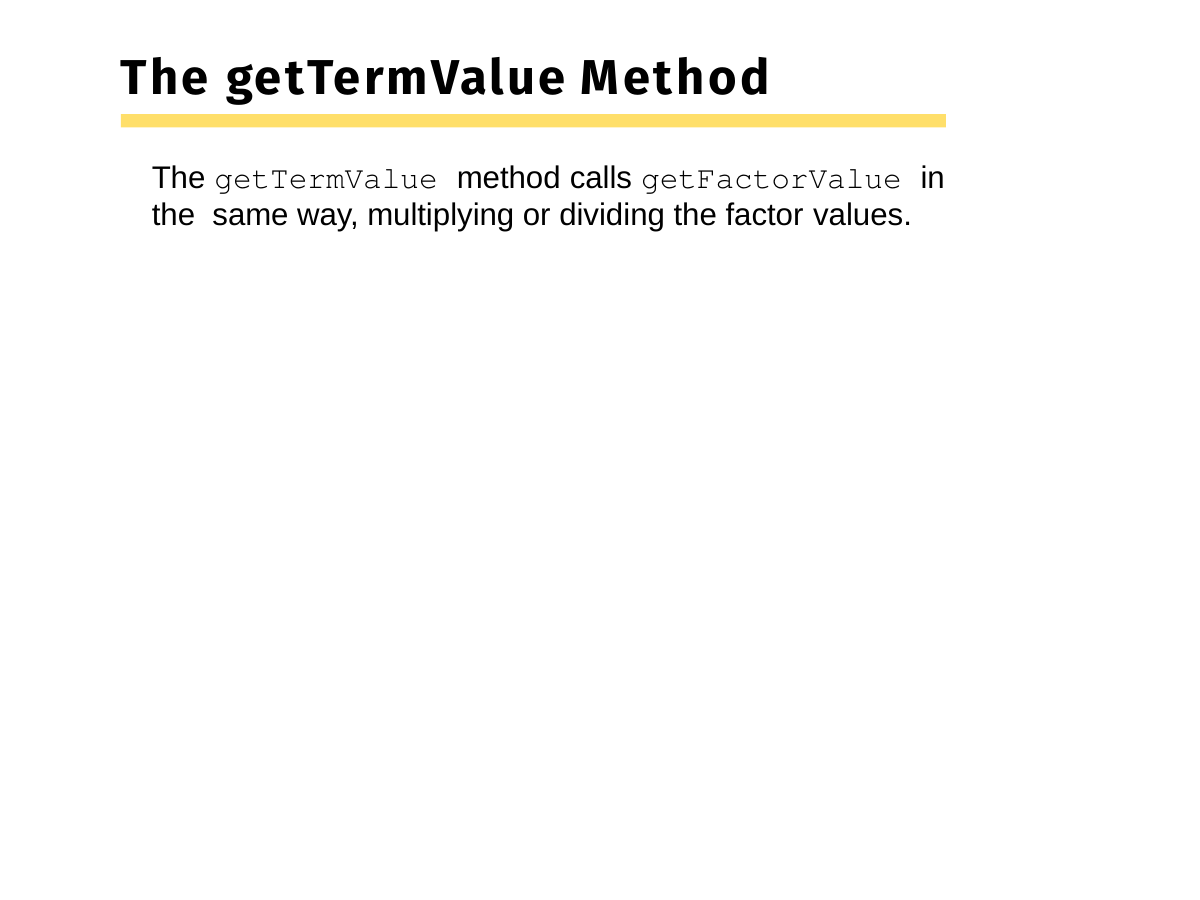

# The getTermValue Method
The getTermValue method calls getFactorValue in the  same way, multiplying or dividing the factor values.